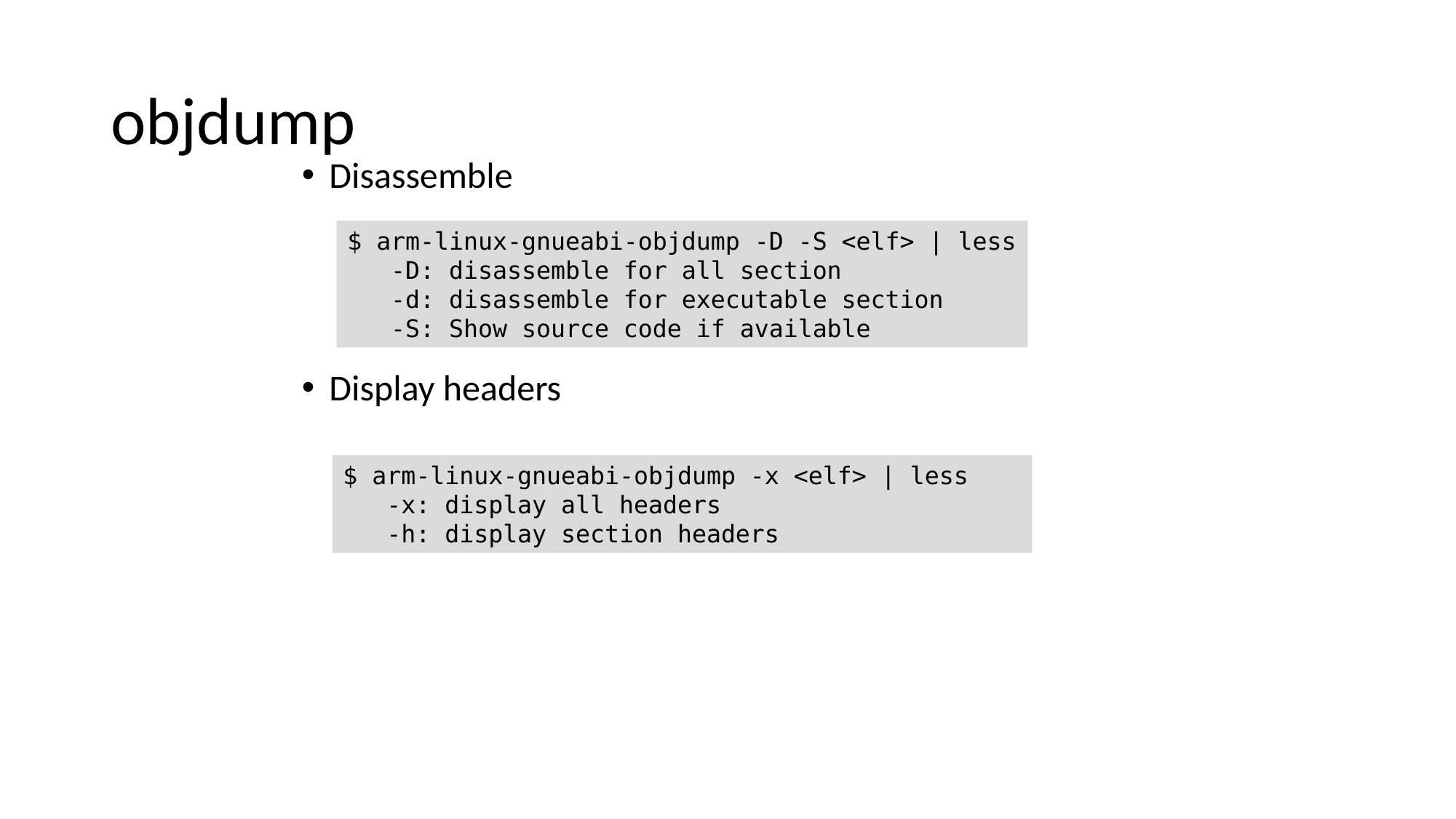

# objdump
Disassemble

Display headers

$ arm-linux-gnueabi-objdump -D -S <elf> | less
   -D: disassemble for all section
   -d: disassemble for executable section
   -S: Show source code if available
$ arm-linux-gnueabi-objdump -x <elf> | less
   -x: display all headers
   -h: display section headers